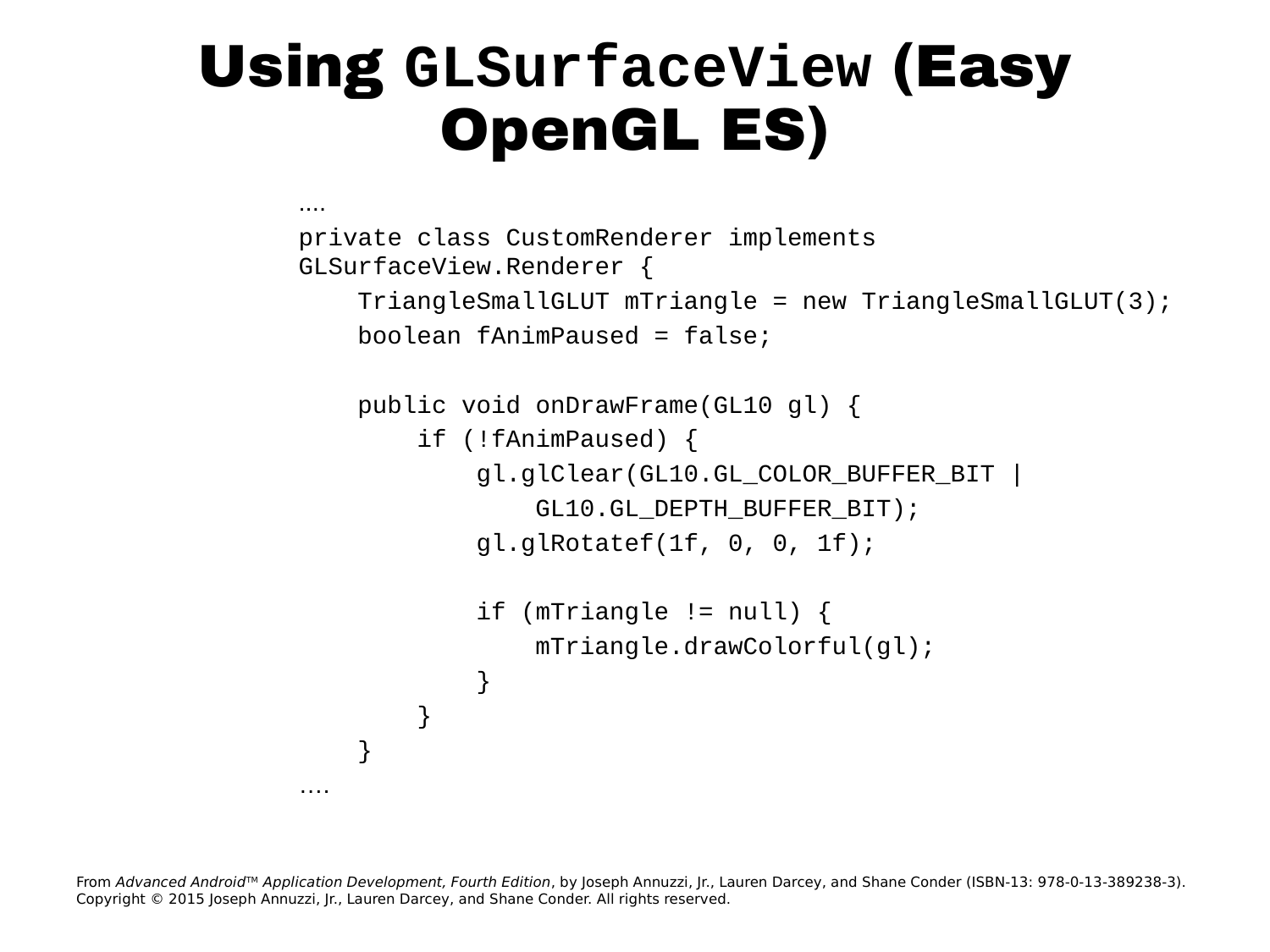

# Using GLSurfaceView (Easy OpenGL ES)
....
private class CustomRenderer implements GLSurfaceView.Renderer {
    TriangleSmallGLUT mTriangle = new TriangleSmallGLUT(3);
    boolean fAnimPaused = false;

    public void onDrawFrame(GL10 gl) {
        if (!fAnimPaused) {
            gl.glClear(GL10.GL_COLOR_BUFFER_BIT |
                GL10.GL_DEPTH_BUFFER_BIT);
            gl.glRotatef(1f, 0, 0, 1f);

            if (mTriangle != null) {
                mTriangle.drawColorful(gl);
            }
        }
    }
….
From Advanced AndroidTM Application Development, Fourth Edition, by Joseph Annuzzi, Jr., Lauren Darcey, and Shane Conder (ISBN-13: 978-0-13-389238-3). Copyright © 2015 Joseph Annuzzi, Jr., Lauren Darcey, and Shane Conder. All rights reserved.